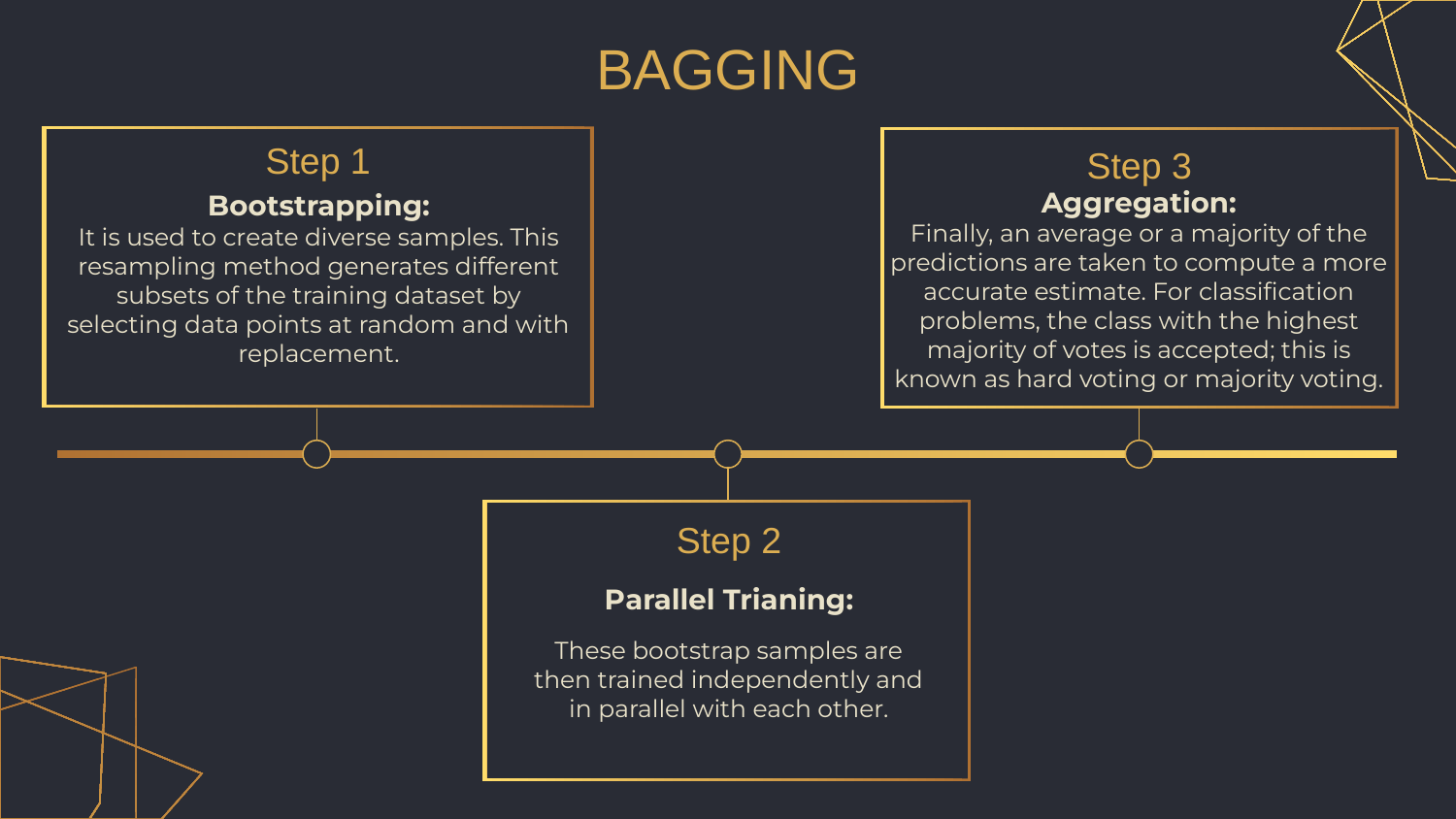

# BAGGING

Step 1
Step 3
Aggregation:
Finally, an average or a majority of the predictions are taken to compute a more accurate estimate. For classification problems, the class with the highest majority of votes is accepted; this is known as hard voting or majority voting.
Bootstrapping:
It is used to create diverse samples. This resampling method generates different subsets of the training dataset by selecting data points at random and with replacement.
Step 2
Parallel Trianing:

These bootstrap samples are then trained independently and in parallel with each other.